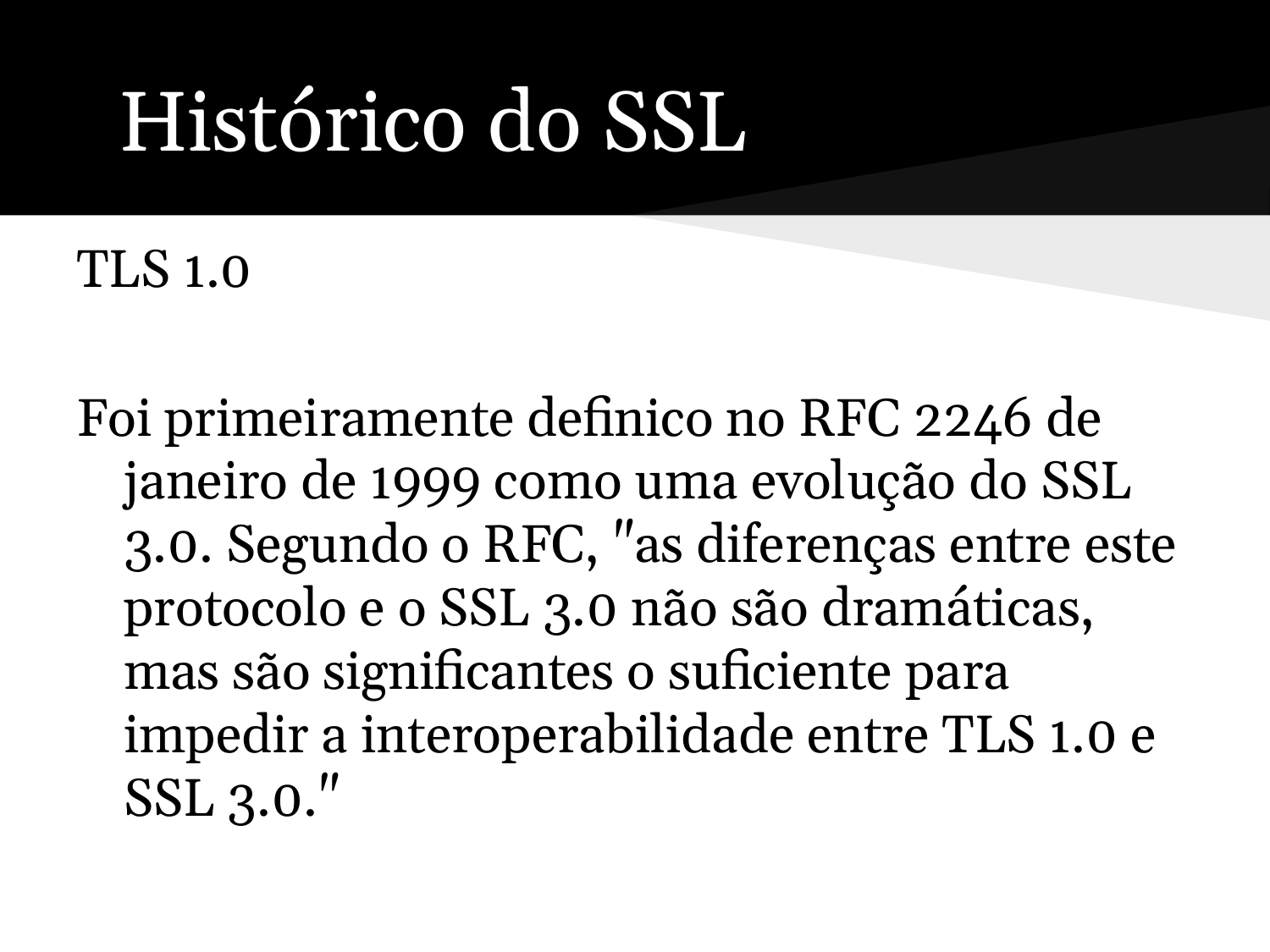

# Histórico do SSL
TLS 1.0

Foi primeiramente definico no RFC 2246 de janeiro de 1999 como uma evolução do SSL 3.0. Segundo o RFC, "as diferenças entre este protocolo e o SSL 3.0 não são dramáticas, mas são significantes o suficiente para impedir a interoperabilidade entre TLS 1.0 e SSL 3.0."